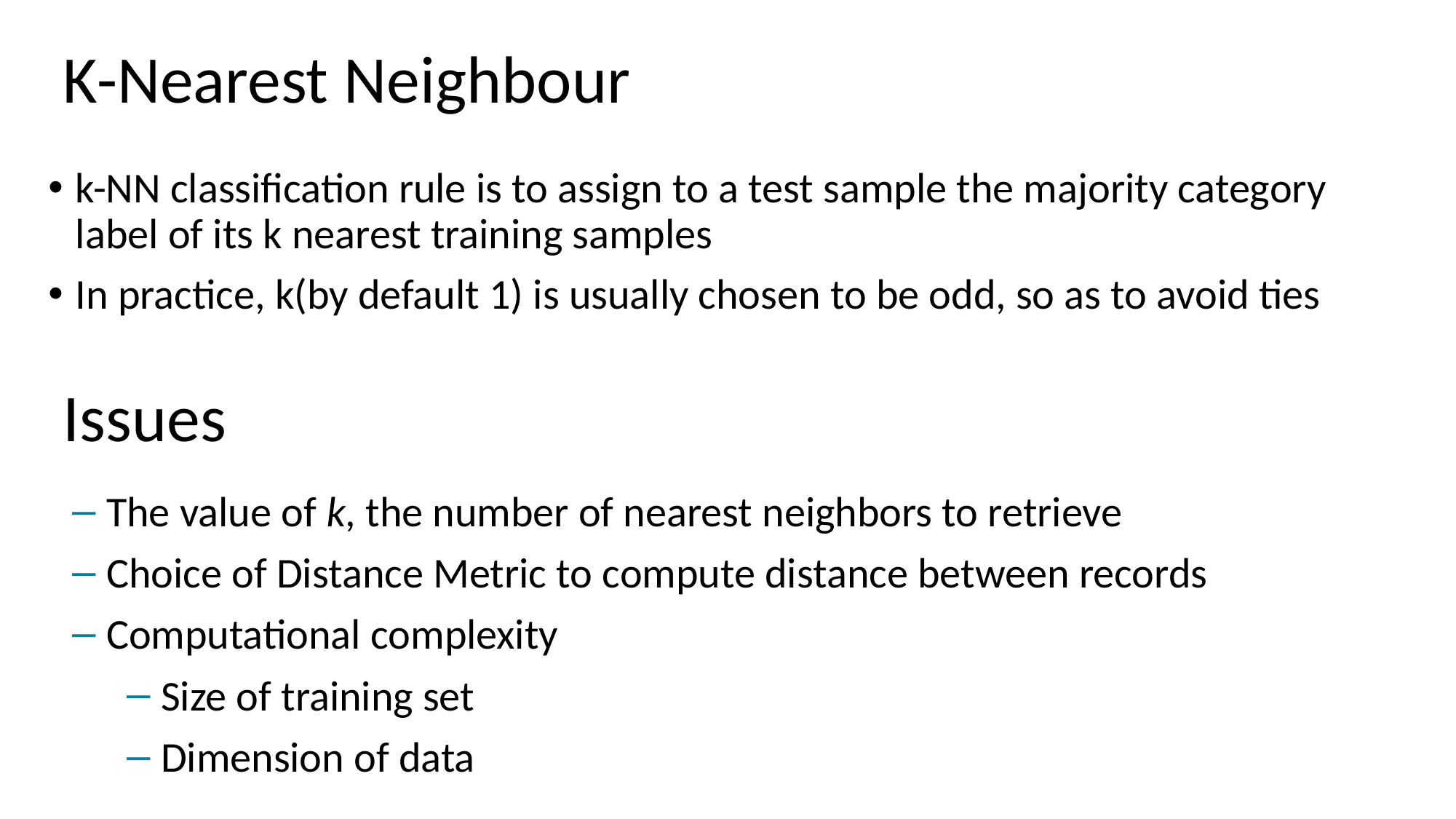

K-Nearest Neighbour
k-NN classification rule is to assign to a test sample the majority category label of its k nearest training samples
In practice, k(by default 1) is usually chosen to be odd, so as to avoid ties
# Issues
The value of k, the number of nearest neighbors to retrieve
Choice of Distance Metric to compute distance between records
Computational complexity
Size of training set
Dimension of data